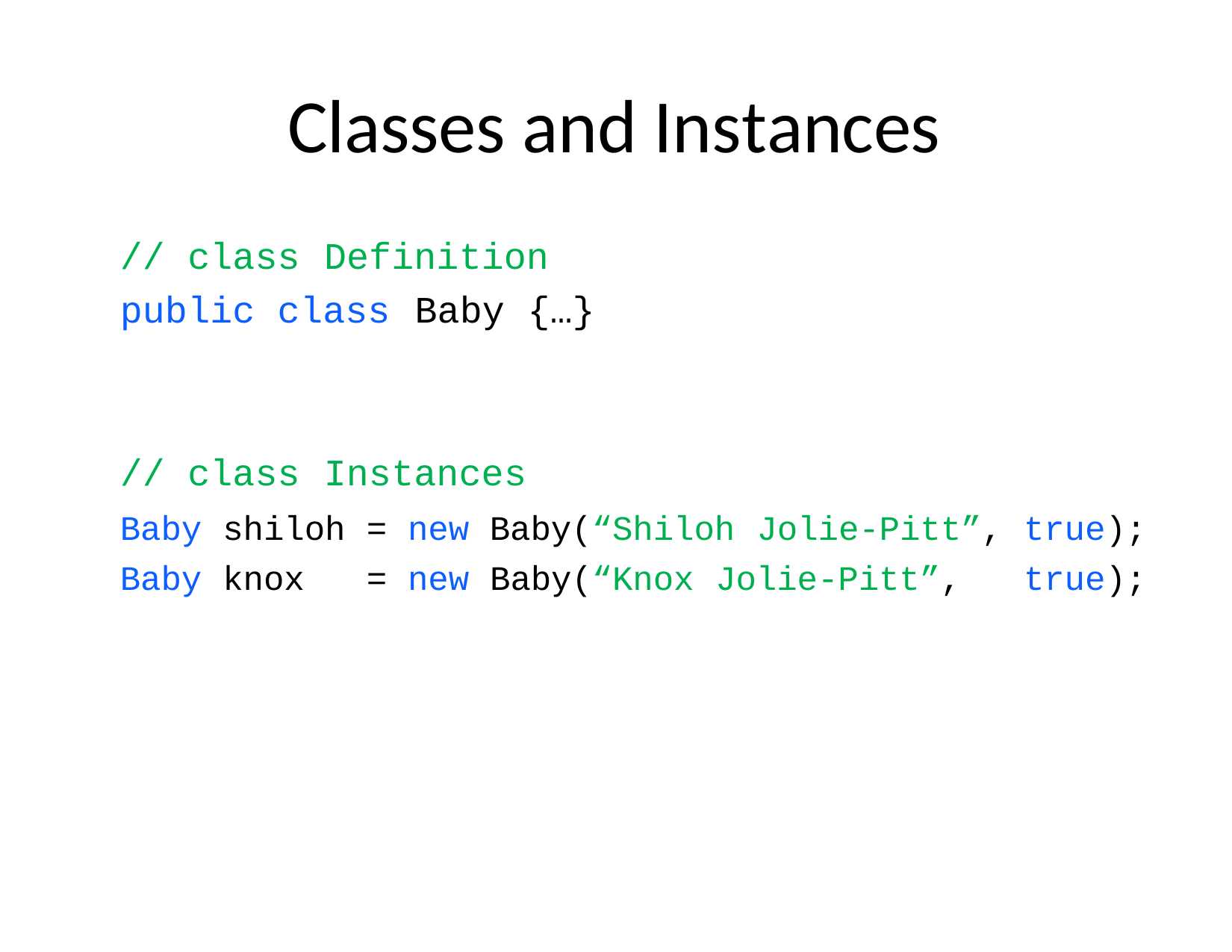

# Classes and Instances
// class
Definition
public class
Baby {…}
// class
Instances
Baby Baby
shiloh knox
= new Baby(“Shiloh

= new
Jolie-Pitt”,
true);

true);
Baby(“Knox
Jolie-Pitt”,